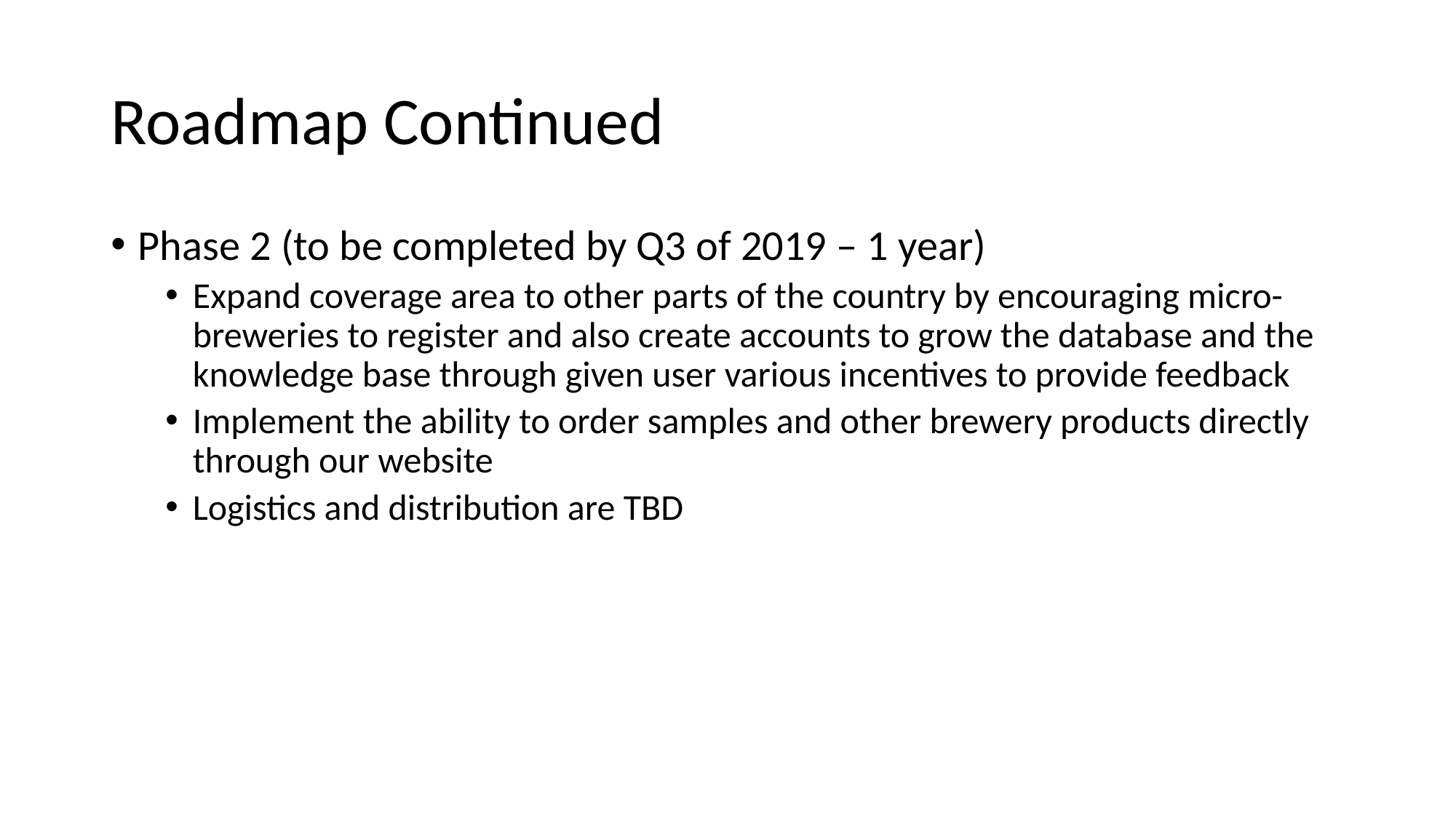

# Roadmap Continued
Phase 2 (to be completed by Q3 of 2019 – 1 year)
Expand coverage area to other parts of the country by encouraging micro-breweries to register and also create accounts to grow the database and the knowledge base through given user various incentives to provide feedback
Implement the ability to order samples and other brewery products directly through our website
Logistics and distribution are TBD